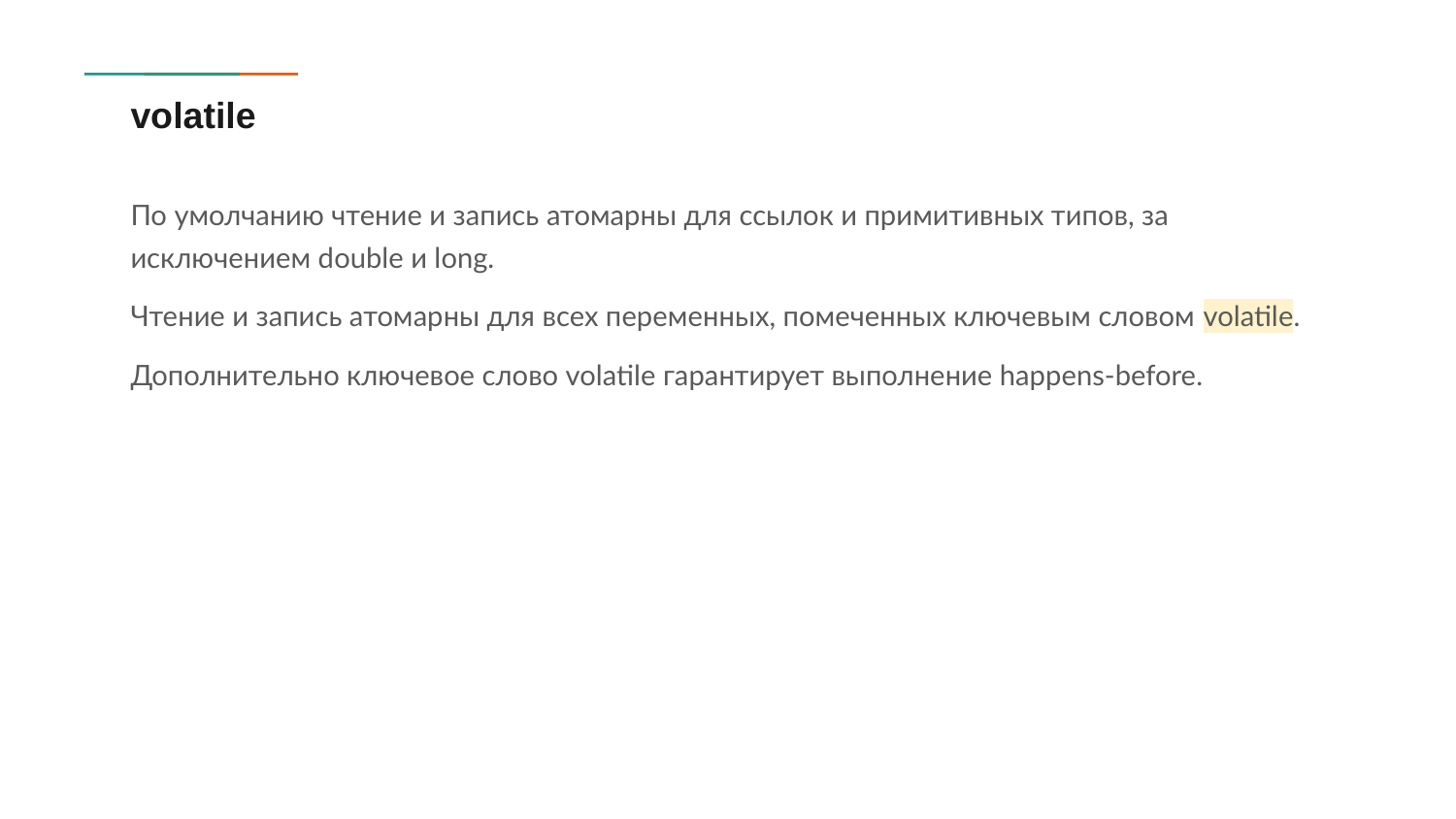

# volatile
По умолчанию чтение и запись атомарны для ссылок и примитивных типов, за исключением double и long.
Чтение и запись атомарны для всех переменных, помеченных ключевым словом volatile.
Дополнительно ключевое слово volatile гарантирует выполнение happens-before.